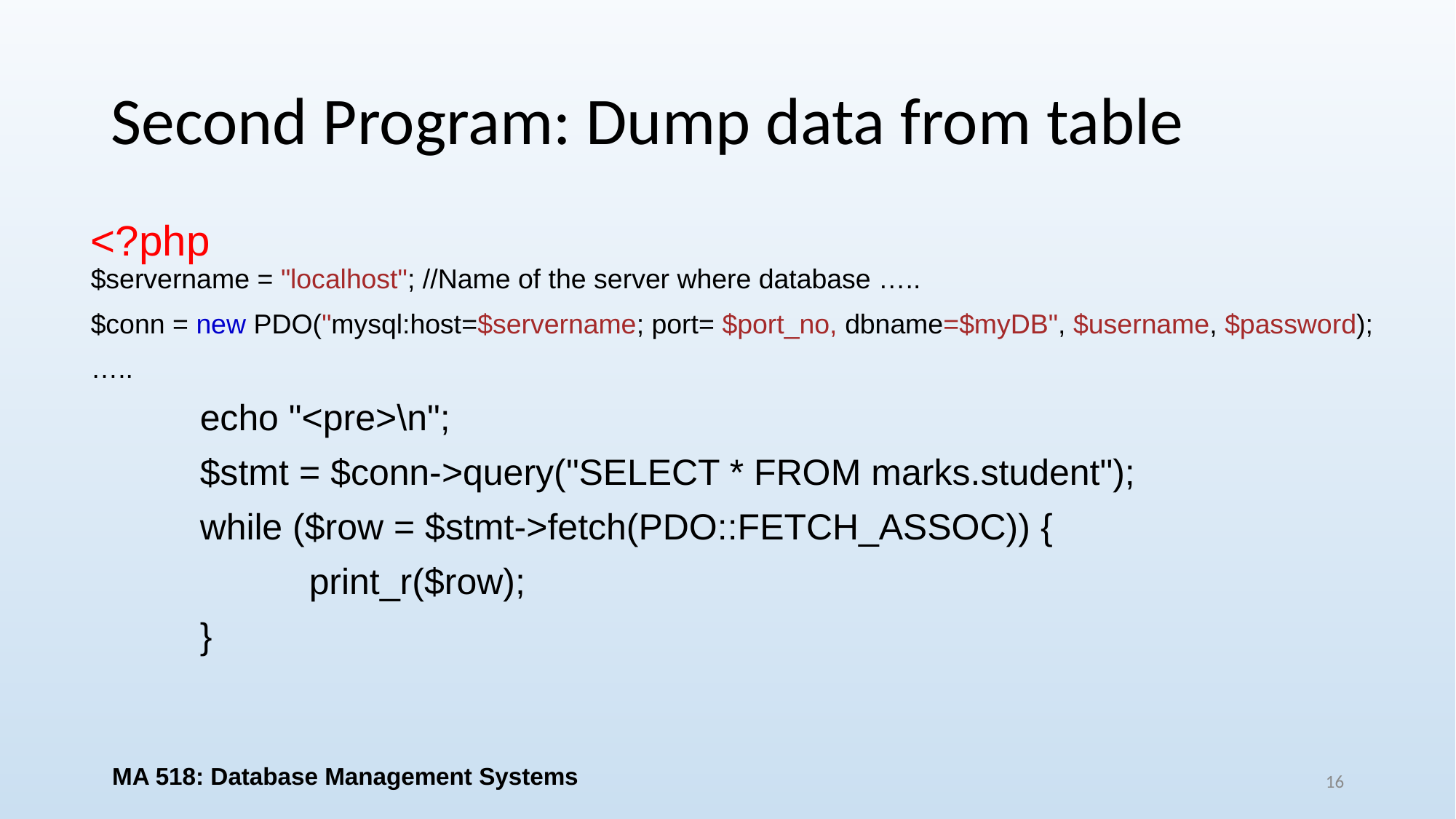

# Second Program: Dump data from table
<?php
$servername = "localhost"; //Name of the server where database …..
$conn = new PDO("mysql:host=$servername; port= $port_no, dbname=$myDB", $username, $password);
…..
	echo "<pre>\n";
	$stmt = $conn->query("SELECT * FROM marks.student");
	while ($row = $stmt->fetch(PDO::FETCH_ASSOC)) {
		print_r($row);
	}

MA 518: Database Management Systems
16